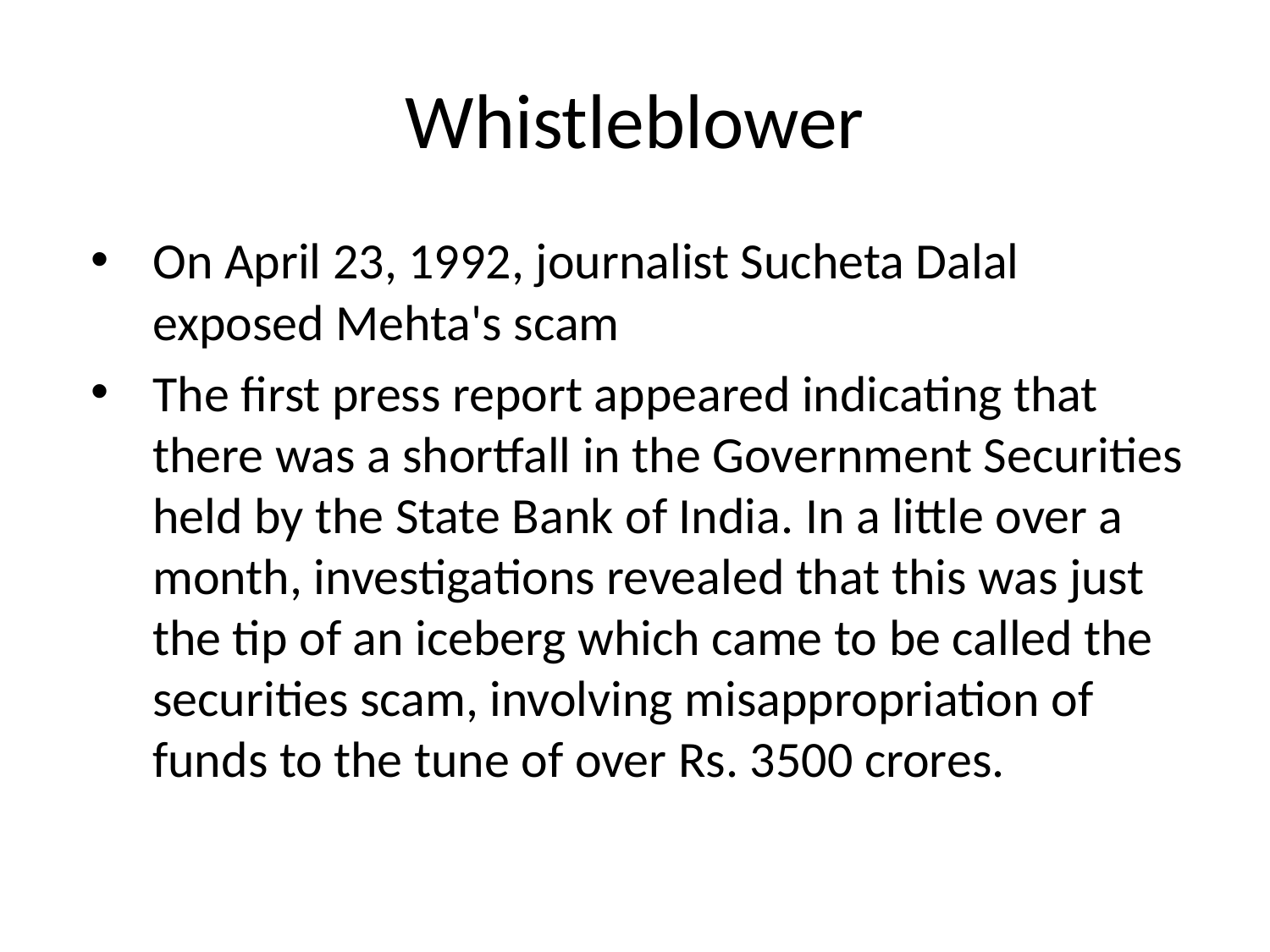

# Whistleblower
On April 23, 1992, journalist Sucheta Dalal  exposed Mehta's scam
The first press report appeared indicating that there was a shortfall in the Government Securities held by the State Bank of India. In a little over a month, investigations revealed that this was just the tip of an iceberg which came to be called the securities scam, involving misappropriation of funds to the tune of over Rs. 3500 crores.